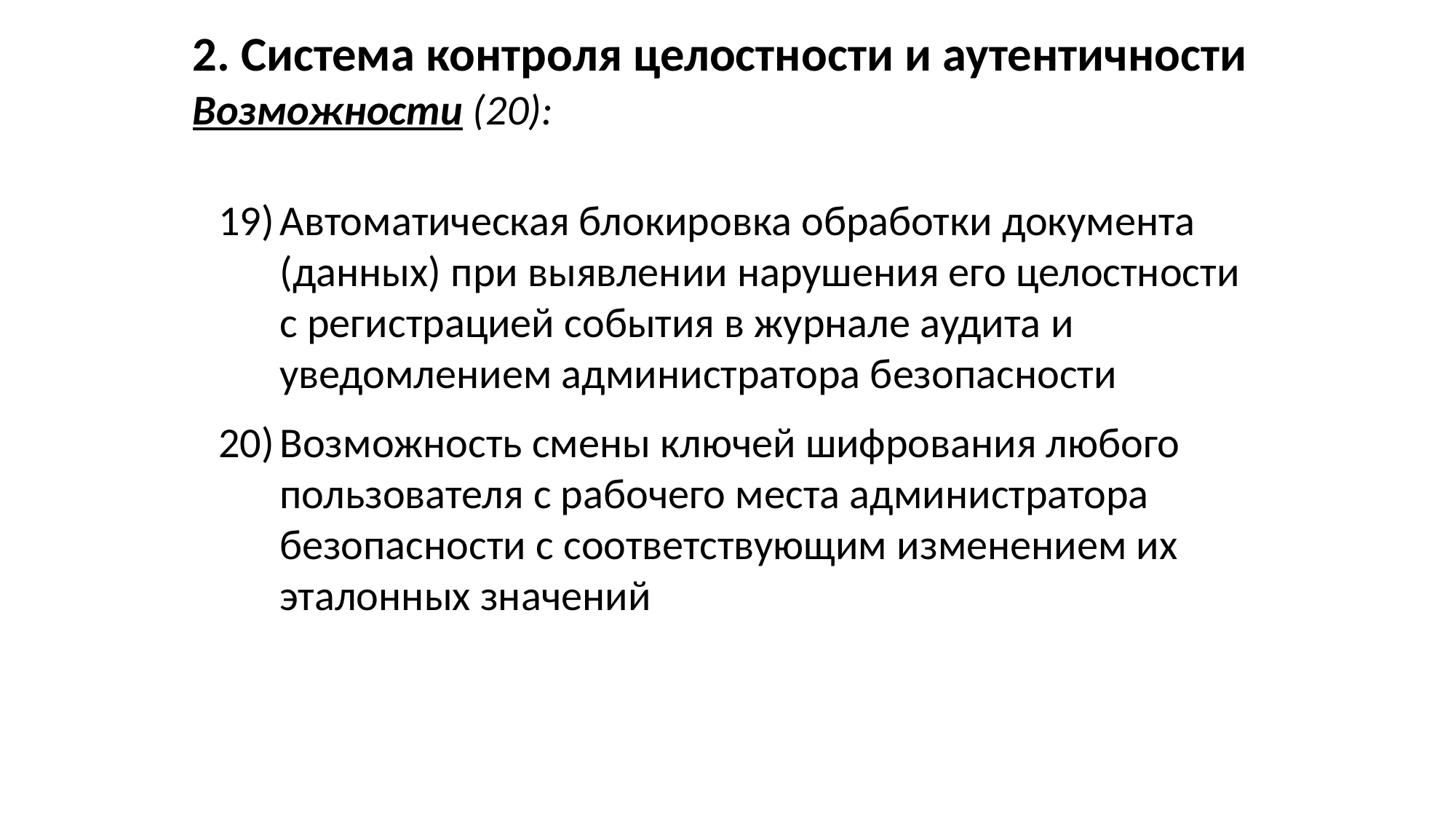

2. Система контроля целостности и аутентичности
Возможности (20):

Автоматическая блокировка обработки документа (данных) при выявлении нарушения его целостности с регистрацией события в журнале аудита и уведомлением администратора безопасности
Возможность смены ключей шифрования любого пользователя с рабочего места администратора безопасности с соответствующим изменением их эталонных значений